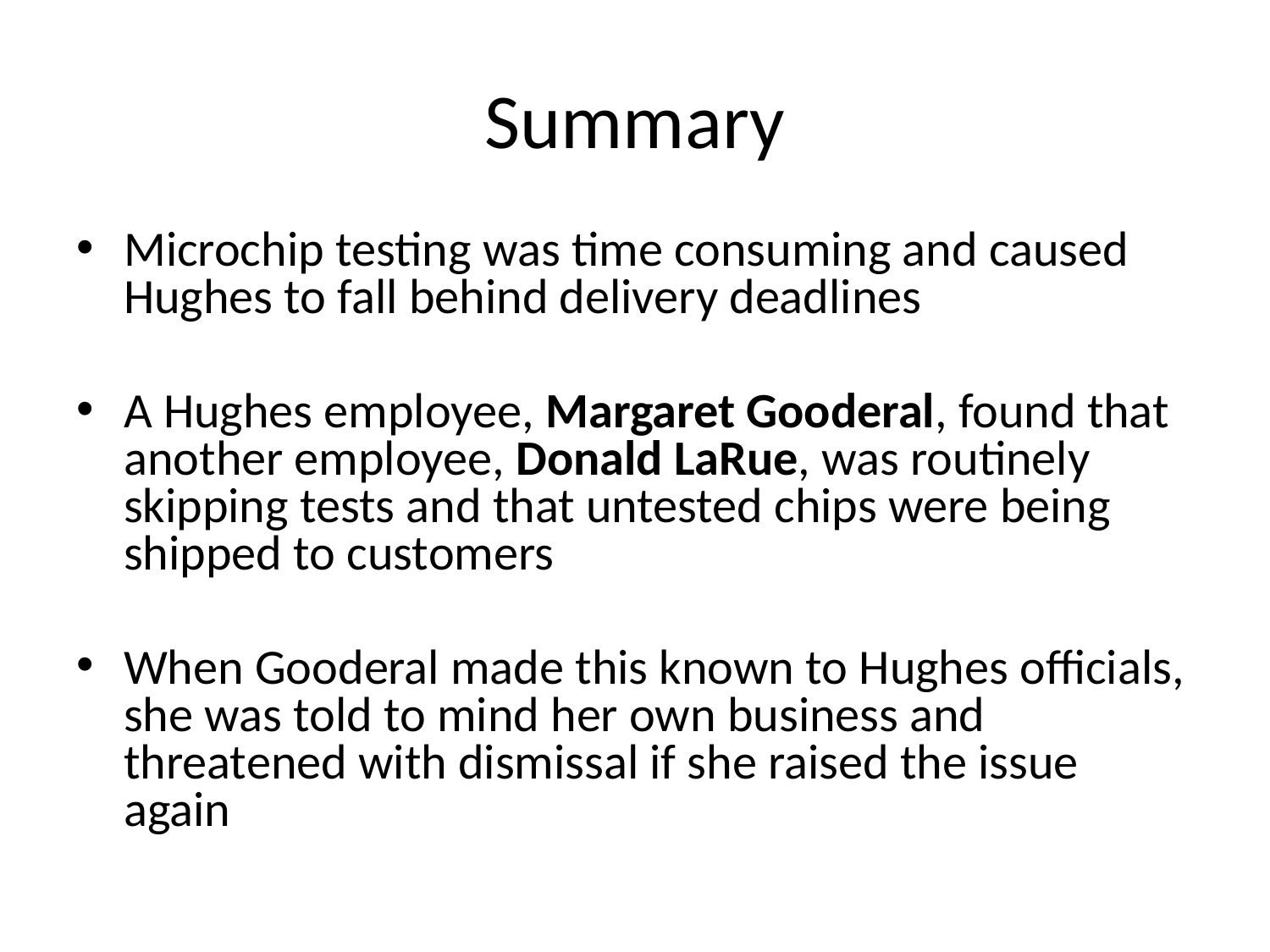

# Summary
Microchip testing was time consuming and caused Hughes to fall behind delivery deadlines

A Hughes employee, Margaret Gooderal, found that another employee, Donald LaRue, was routinely skipping tests and that untested chips were being shipped to customers

When Gooderal made this known to Hughes officials, she was told to mind her own business and threatened with dismissal if she raised the issue again